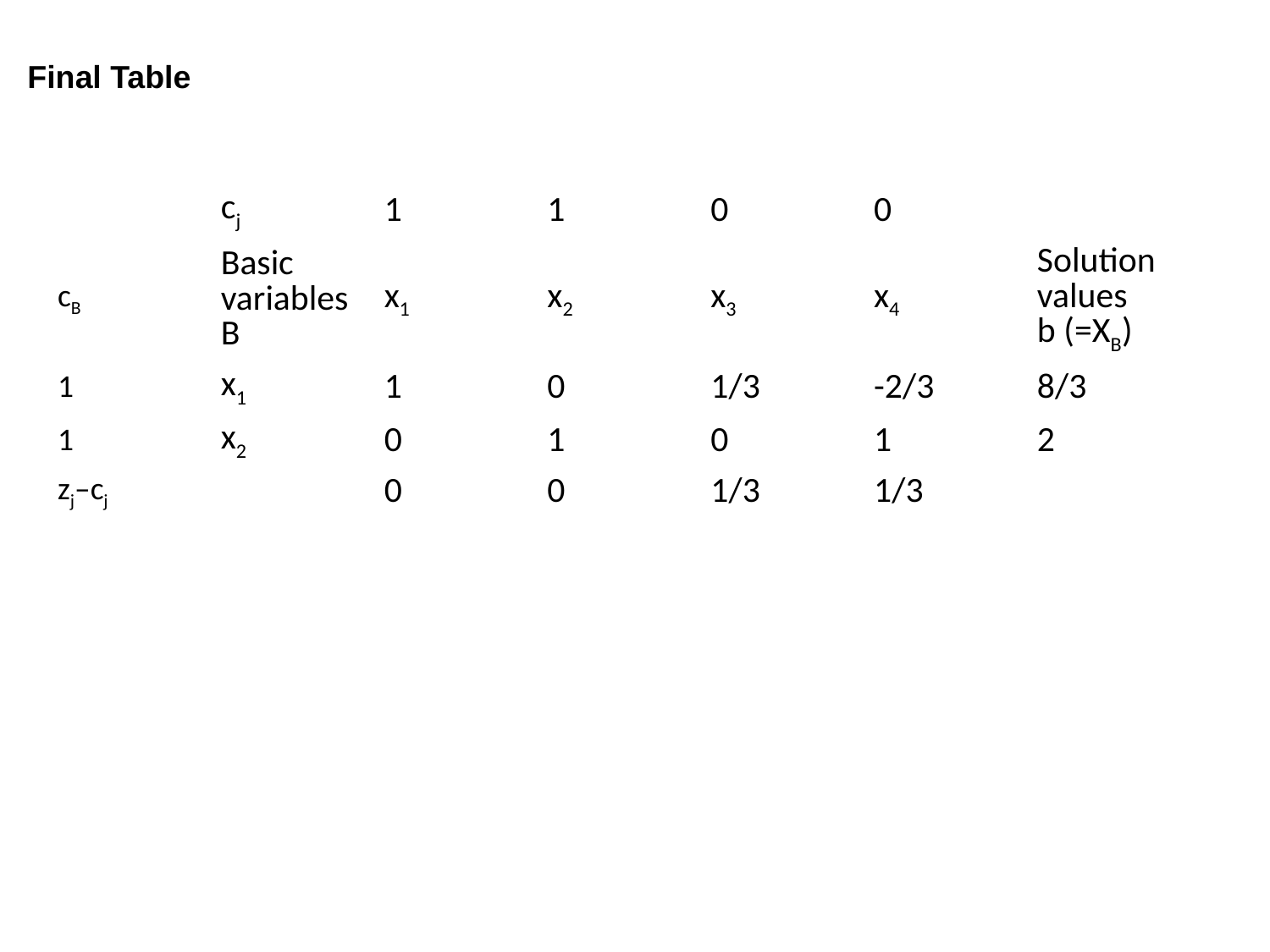

Final Table

|  | cj | 1 | 1 | 0 | 0 |  |
| --- | --- | --- | --- | --- | --- | --- |
| cB | Basic variables B | x1 | x2 | x3 | x4 | Solution values b (=XB) |
| 1 | x1 | 1 | 0 | 1/3 | -2/3 | 8/3 |
| 1 | x2 | 0 | 1 | 0 | 1 | 2 |
| zj–cj |  | 0 | 0 | 1/3 | 1/3 |  |